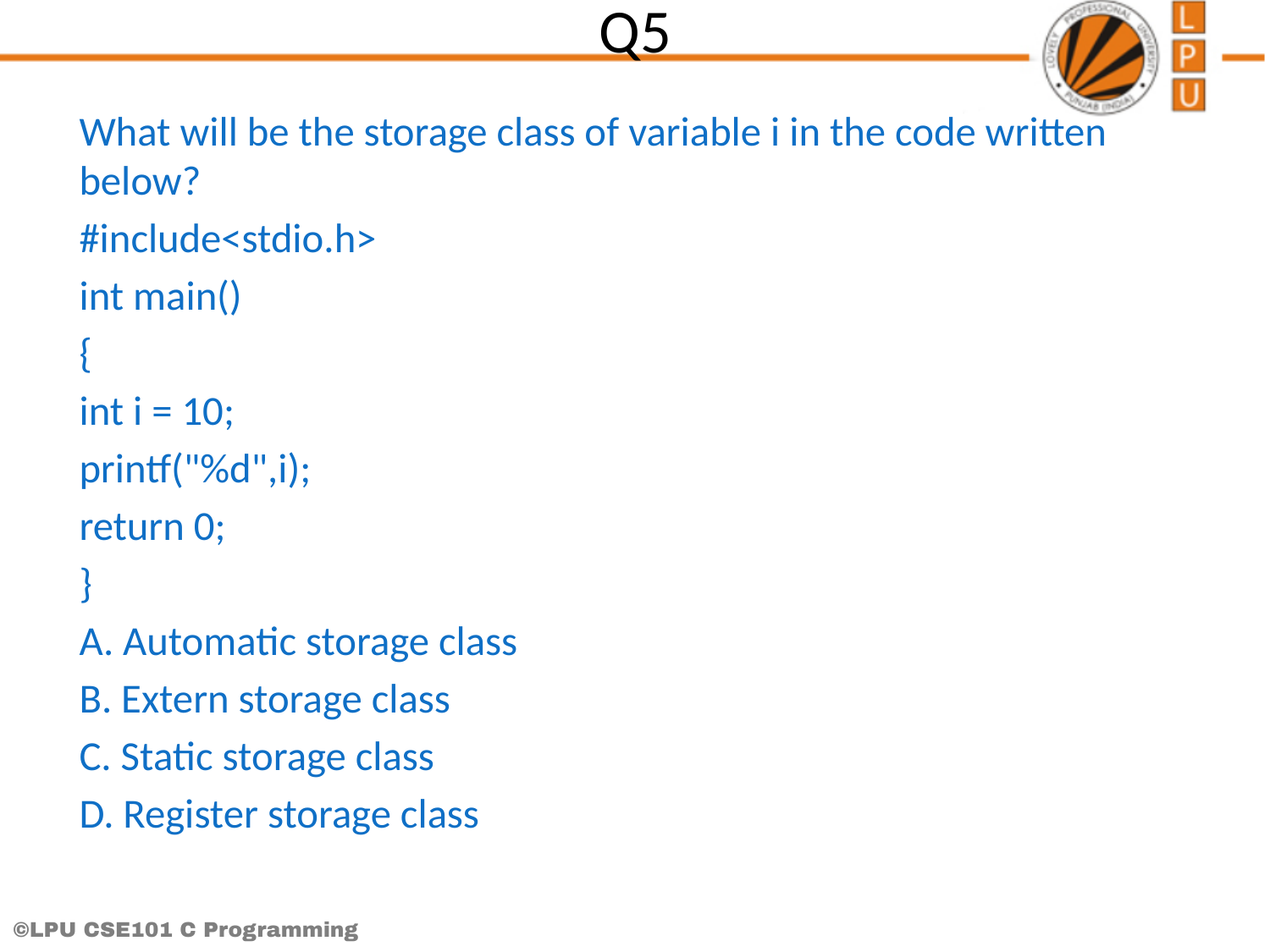

# Q5
What will be the storage class of variable i in the code written below?
#include<stdio.h>
int main()
{
int i = 10;
printf("%d",i);
return 0;
}
A. Automatic storage class
B. Extern storage class
C. Static storage class
D. Register storage class